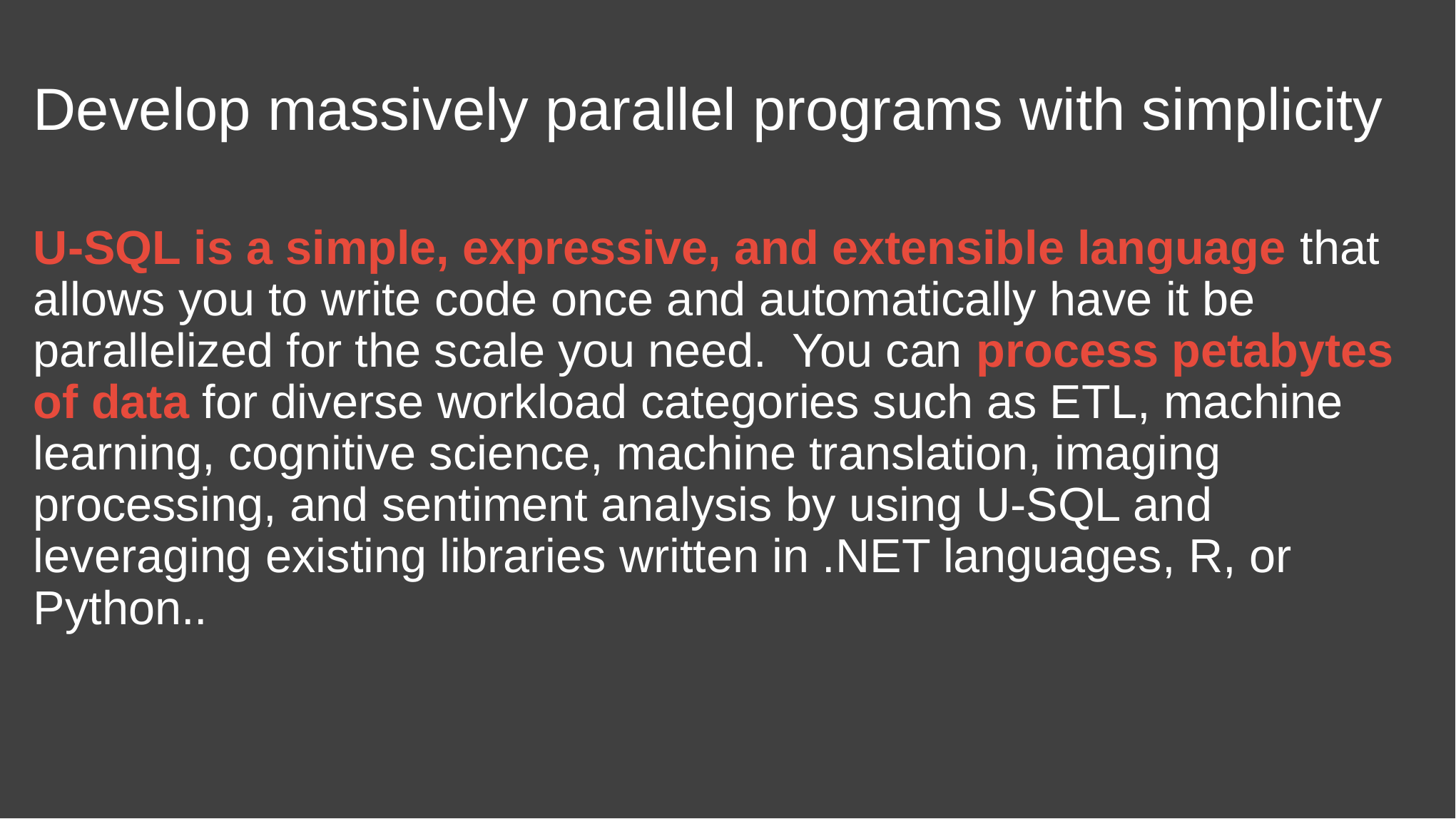

# Develop massively parallel programs with simplicity
U-SQL is a simple, expressive, and extensible language that allows you to write code once and automatically have it be parallelized for the scale you need.  You can process petabytes of data for diverse workload categories such as ETL, machine learning, cognitive science, machine translation, imaging processing, and sentiment analysis by using U-SQL and leveraging existing libraries written in .NET languages, R, or Python..